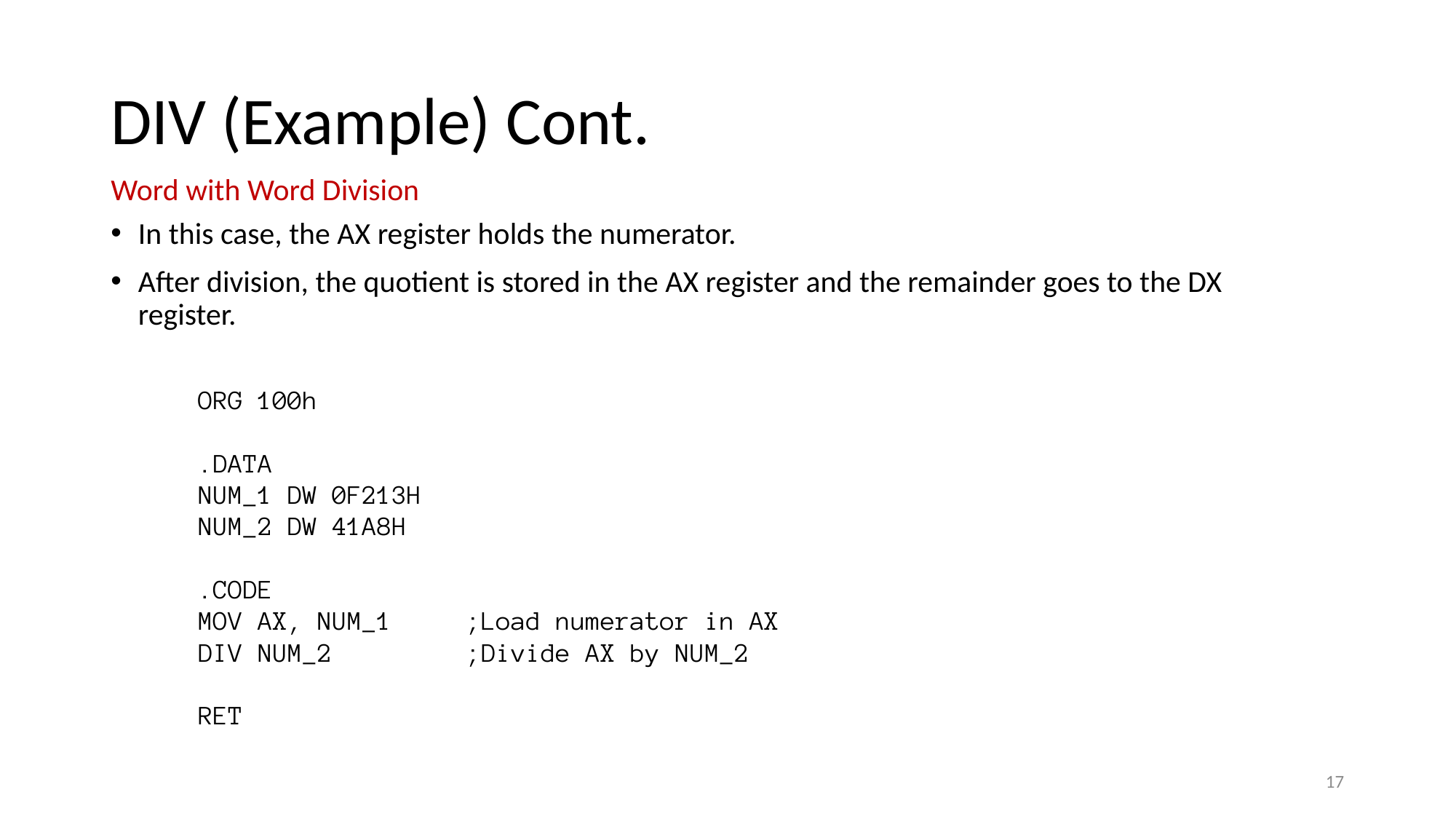

# DIV (Example) Cont.
Word with Word Division
In this case, the AX register holds the numerator.
After division, the quotient is stored in the AX register and the remainder goes to the DX register.
ORG 100h

.DATA
NUM_1 DW 0F213H
NUM_2 DW 41A8H

.CODE
MOV AX, NUM_1     ;Load numerator in AX
DIV NUM_2         ;Divide AX by NUM_2

RET
17